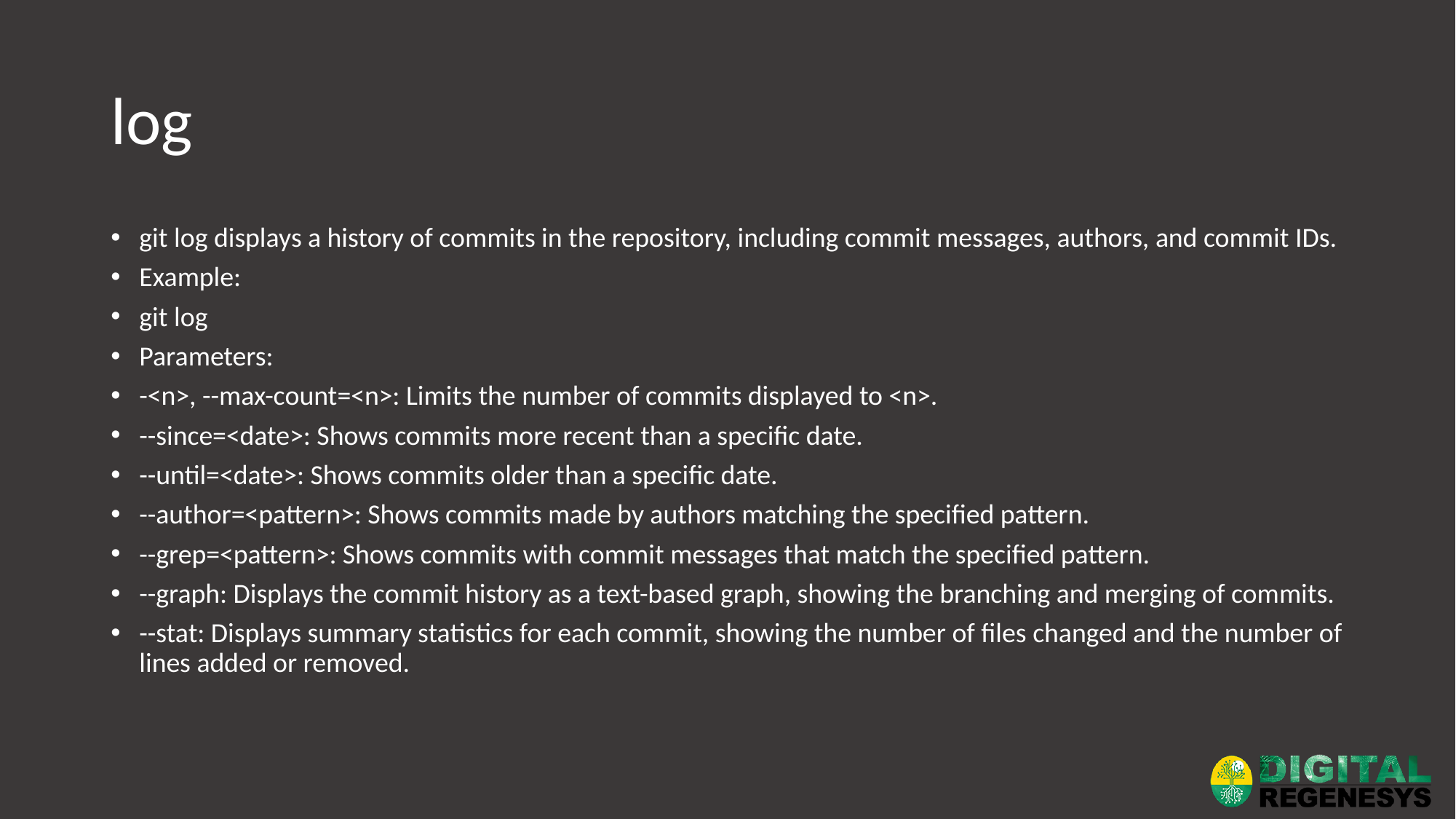

# log
git log displays a history of commits in the repository, including commit messages, authors, and commit IDs.
Example:
git log
Parameters:
-<n>, --max-count=<n>: Limits the number of commits displayed to <n>.
--since=<date>: Shows commits more recent than a specific date.
--until=<date>: Shows commits older than a specific date.
--author=<pattern>: Shows commits made by authors matching the specified pattern.
--grep=<pattern>: Shows commits with commit messages that match the specified pattern.
--graph: Displays the commit history as a text-based graph, showing the branching and merging of commits.
--stat: Displays summary statistics for each commit, showing the number of files changed and the number of lines added or removed.